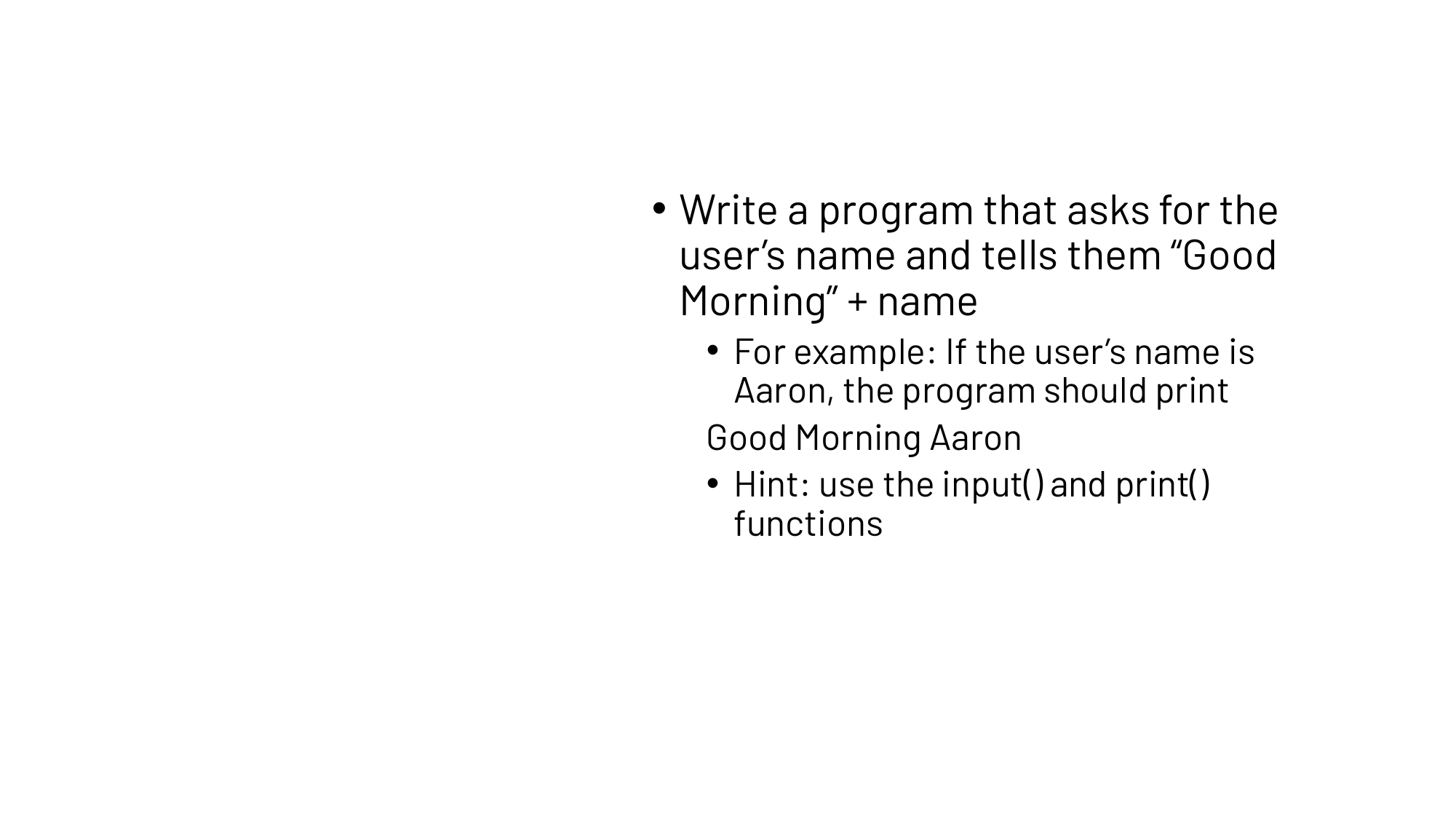

# Warm-Up
Write a program that asks for the user’s name and tells them “Good Morning” + name
For example: If the user’s name is Aaron, the program should print
Good Morning Aaron
Hint: use the input() and print() functions